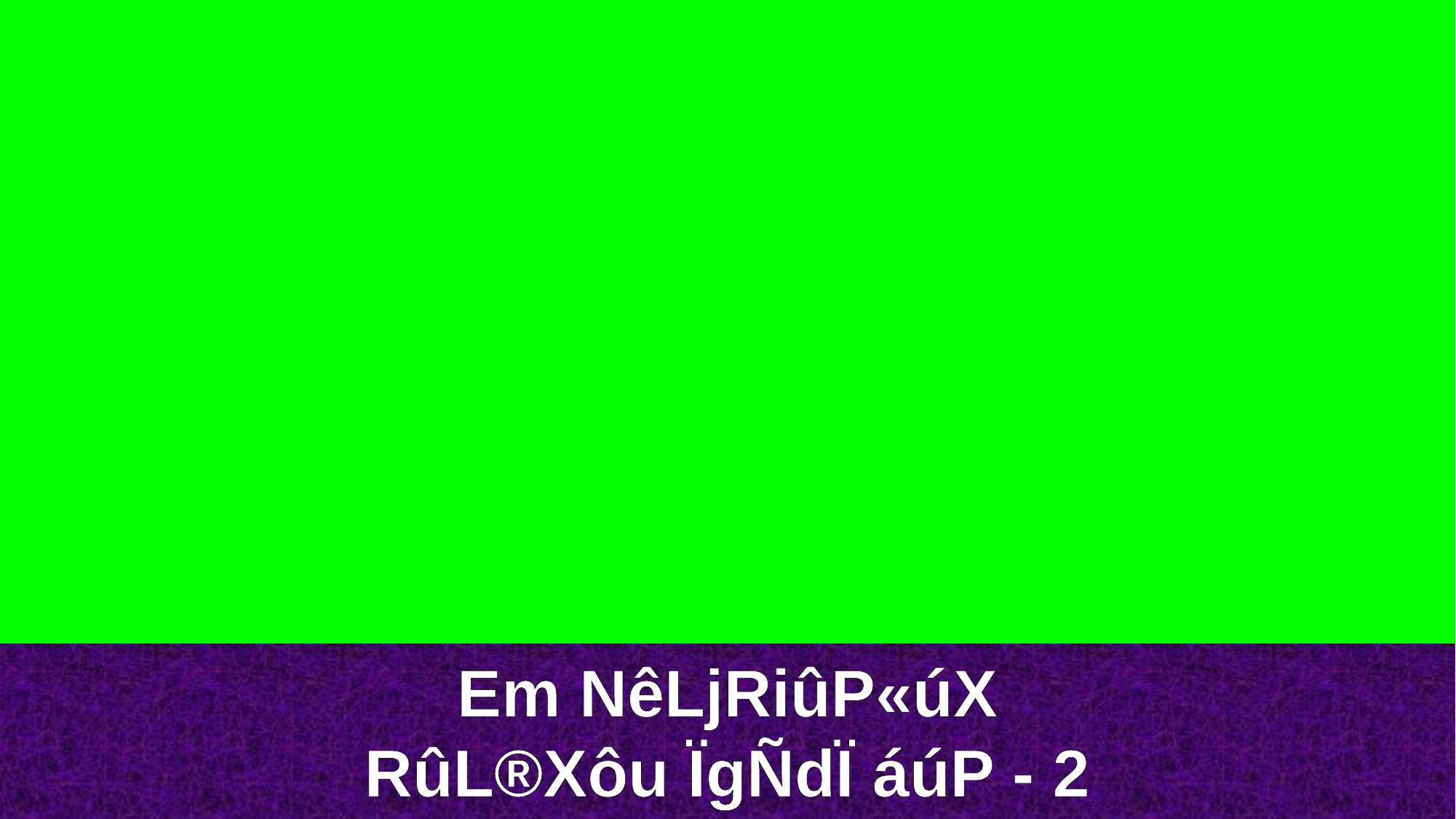

Em NêLjRiûP«úX
RûL®Xôu ÏgÑdÏ áúP - 2